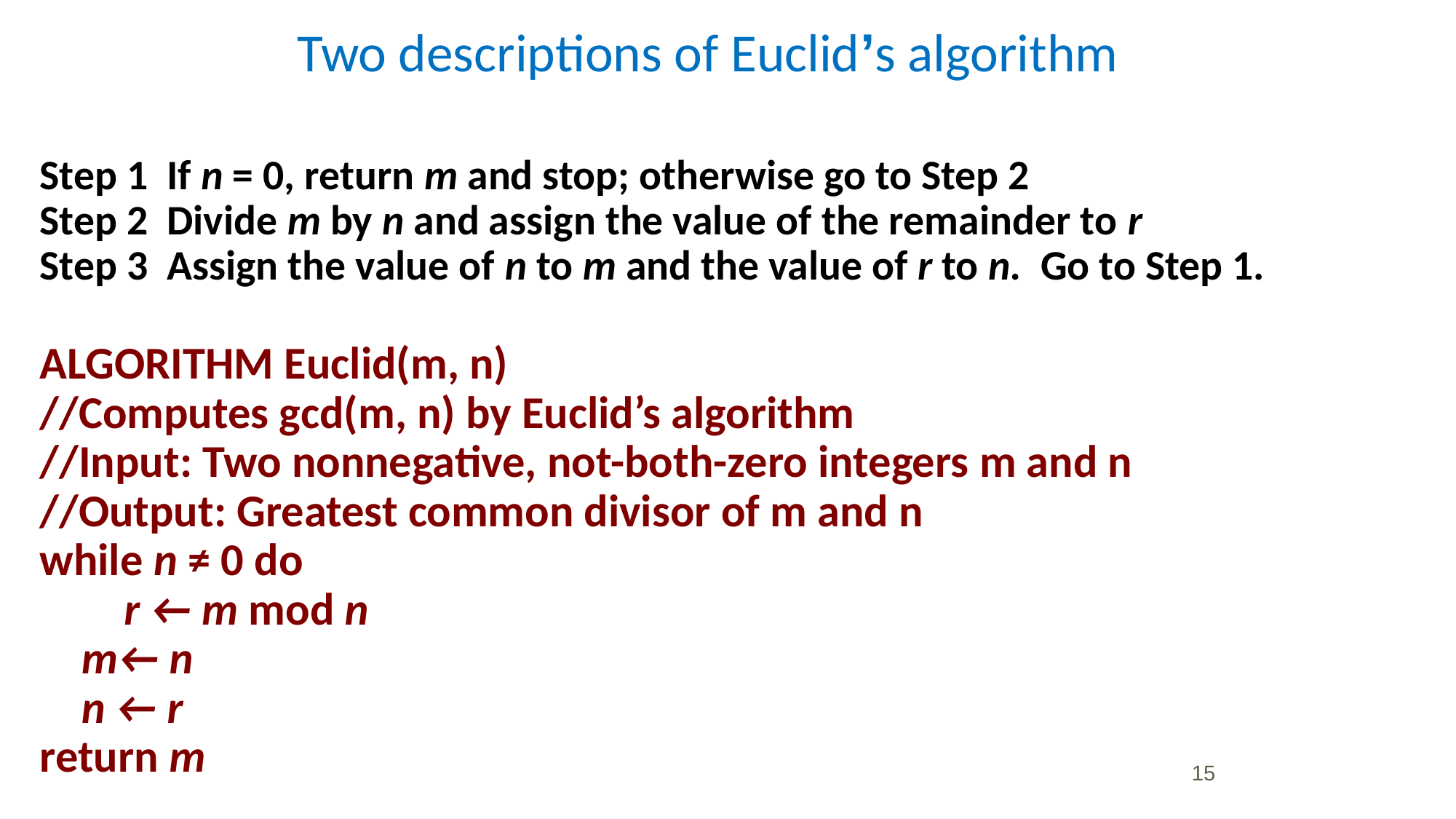

# Two descriptions of Euclid’s algorithm
Step 1  If n = 0, return m and stop; otherwise go to Step 2
Step 2  Divide m by n and assign the value of the remainder to r
Step 3  Assign the value of n to m and the value of r to n.  Go to Step 1.

ALGORITHM Euclid(m, n)
//Computes gcd(m, n) by Euclid’s algorithm
//Input: Two nonnegative, not-both-zero integers m and n
//Output: Greatest common divisor of m and n
while n ≠ 0 do
	r ← m mod n
    m← n
    n ← r
return m
15